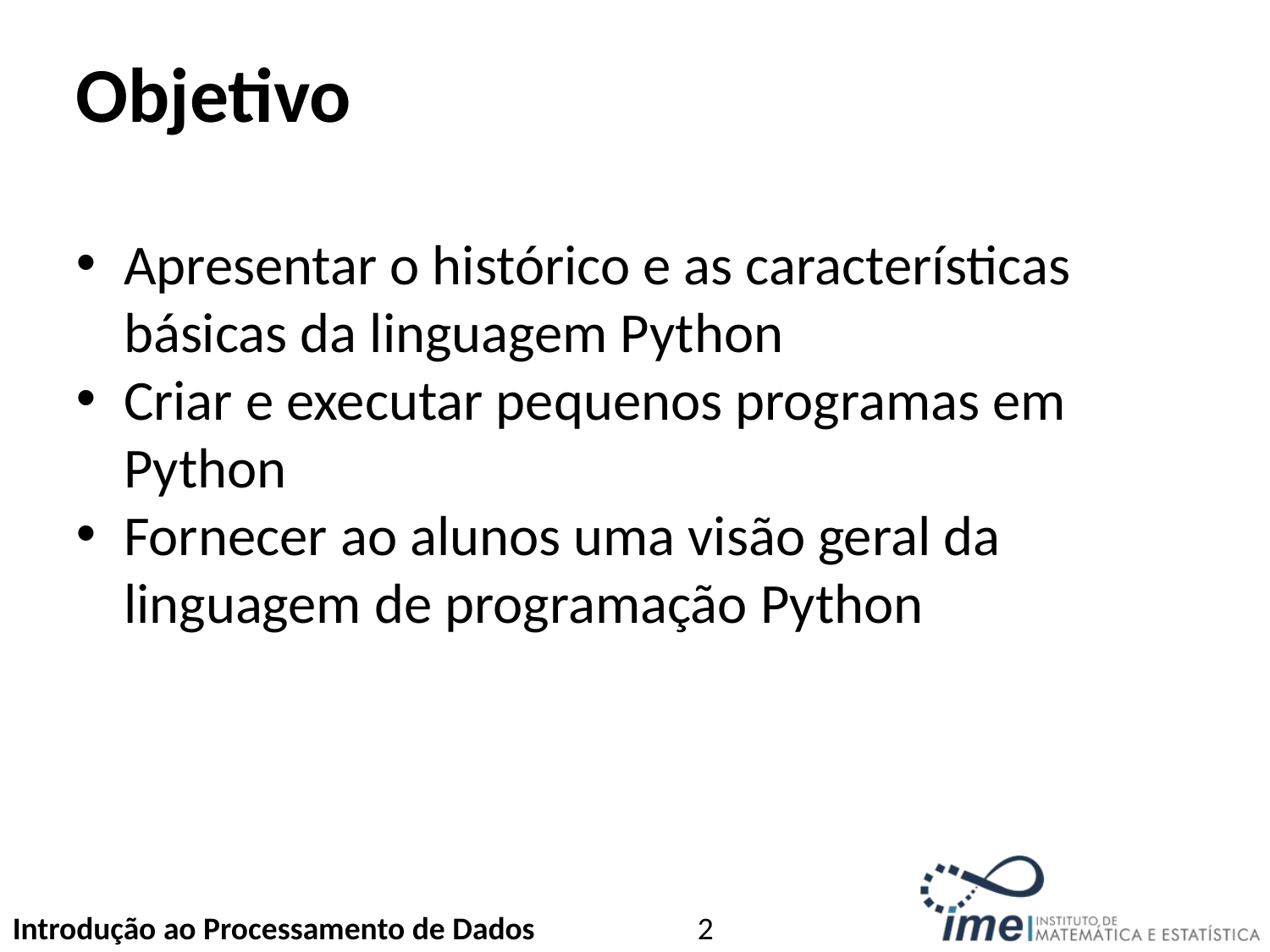

Objetivo
Apresentar o histórico e as características básicas da linguagem Python
Criar e executar pequenos programas em Python
Fornecer ao alunos uma visão geral da linguagem de programação Python
2